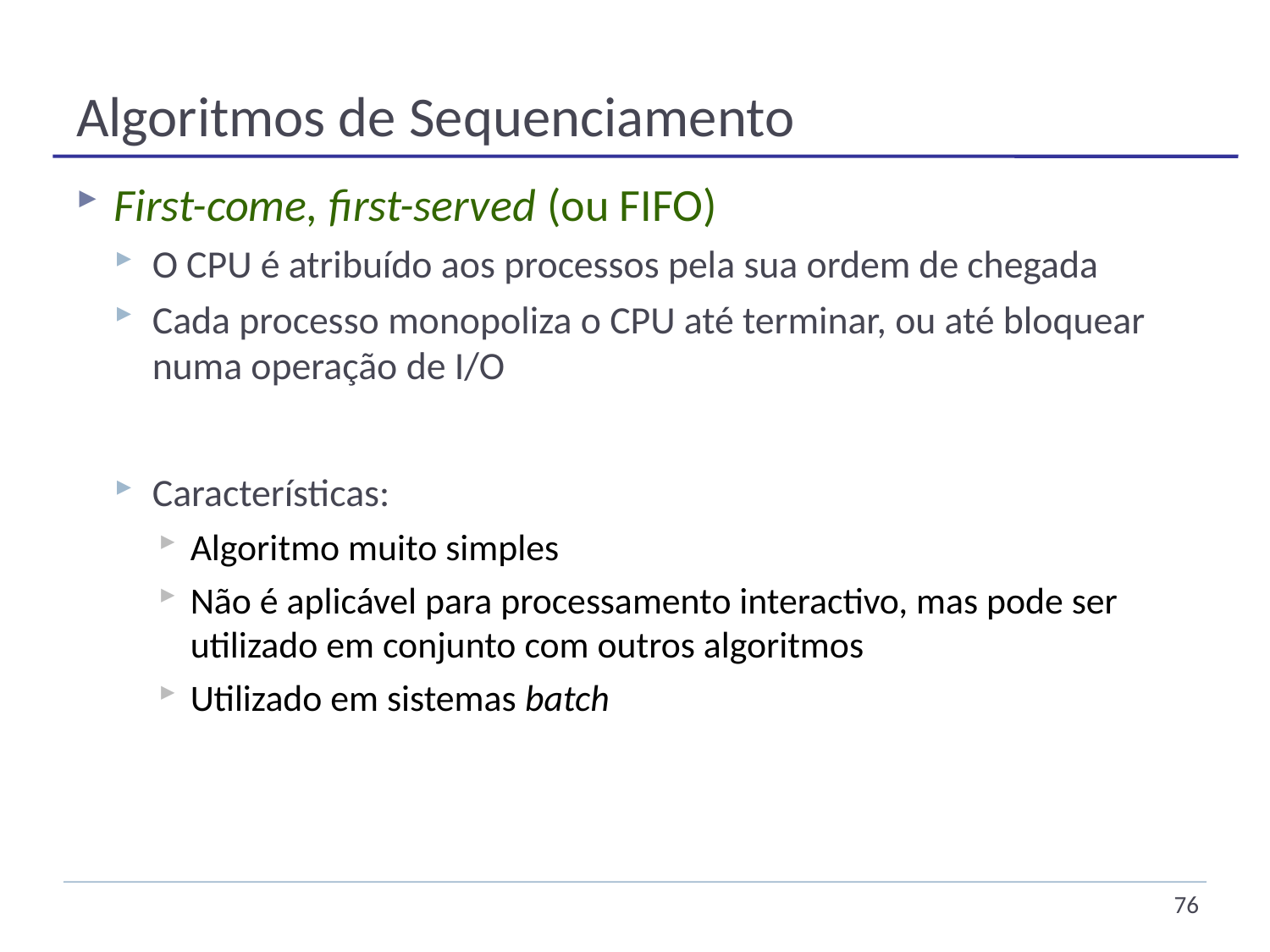

# Algoritmos de Sequenciamento
First-come, first-served (ou FIFO)
O CPU é atribuído aos processos pela sua ordem de chegada
Cada processo monopoliza o CPU até terminar, ou até bloquear numa operação de I/O

Características:
Algoritmo muito simples
Não é aplicável para processamento interactivo, mas pode ser utilizado em conjunto com outros algoritmos
Utilizado em sistemas batch
76